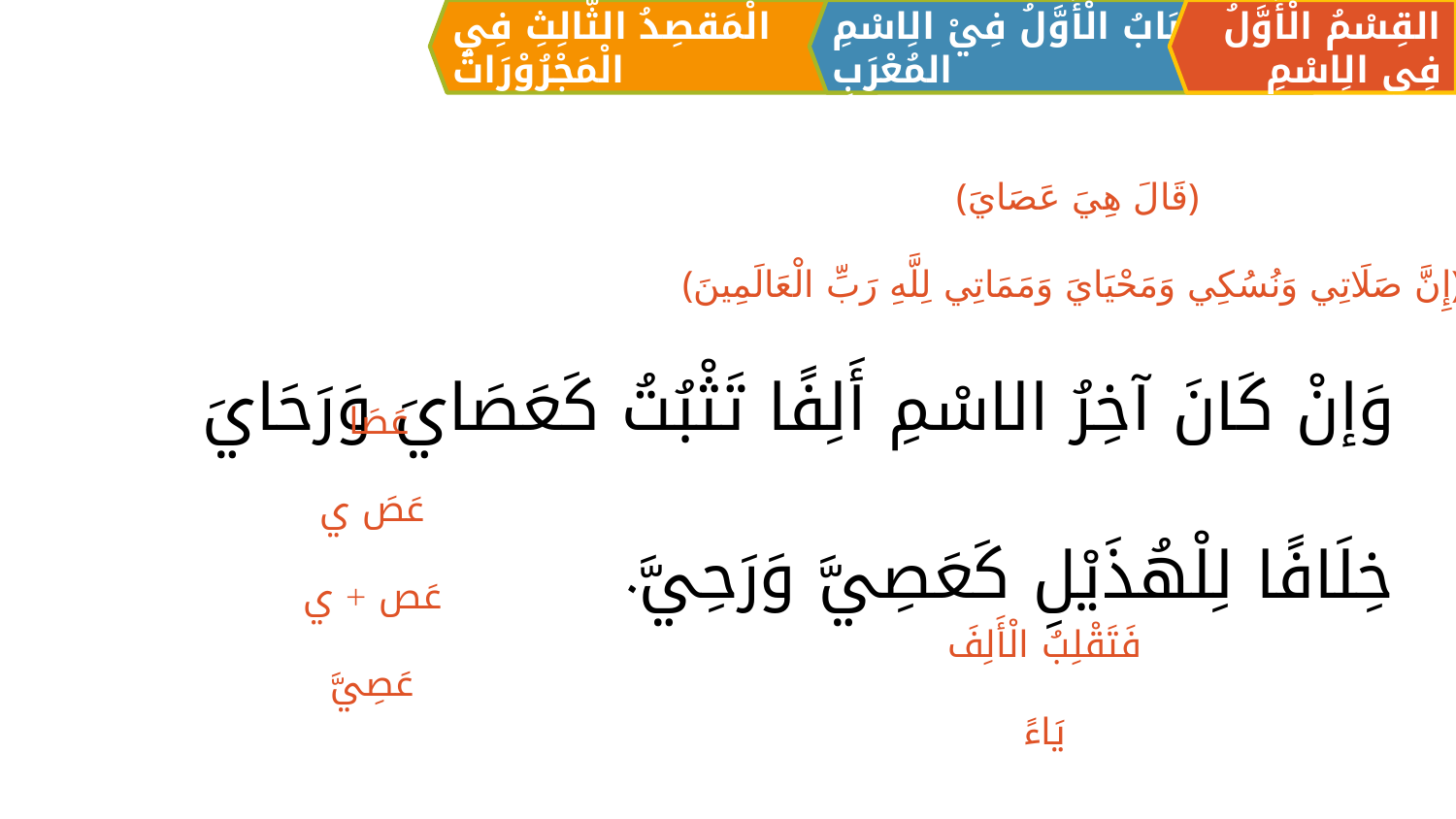

الْمَقصِدُ الثَّالِثِ فِي الْمَجْرُوْرَاتُ
القِسْمُ الْأَوَّلُ فِي الِاسْمِ
اَلبَابُ الْأَوَّلُ فِيْ الِاسْمِ المُعْرَبِ
وَإنْ كَانَ آخِرُ الاسْمِ أَلِفًا تَثْبُتُ كَعَصَايَ وَرَحَايَ
خِلَافًا لِلْهُذَيْلِ كَعَصِيَّ وَرَحِيَّ.
﴿قَالَ هِيَ عَصَايَ﴾
﴿إِنَّ صَلَاتِي وَنُسُكِي وَمَحْيَايَ وَمَمَاتِي لِلَّهِ رَبِّ الْعَالَمِينَ﴾
عَصَا
عَصَ ي
عَص + ي
عَصِيَّ
فَتَقْلِبُ الْأَلِفَ يَاءً